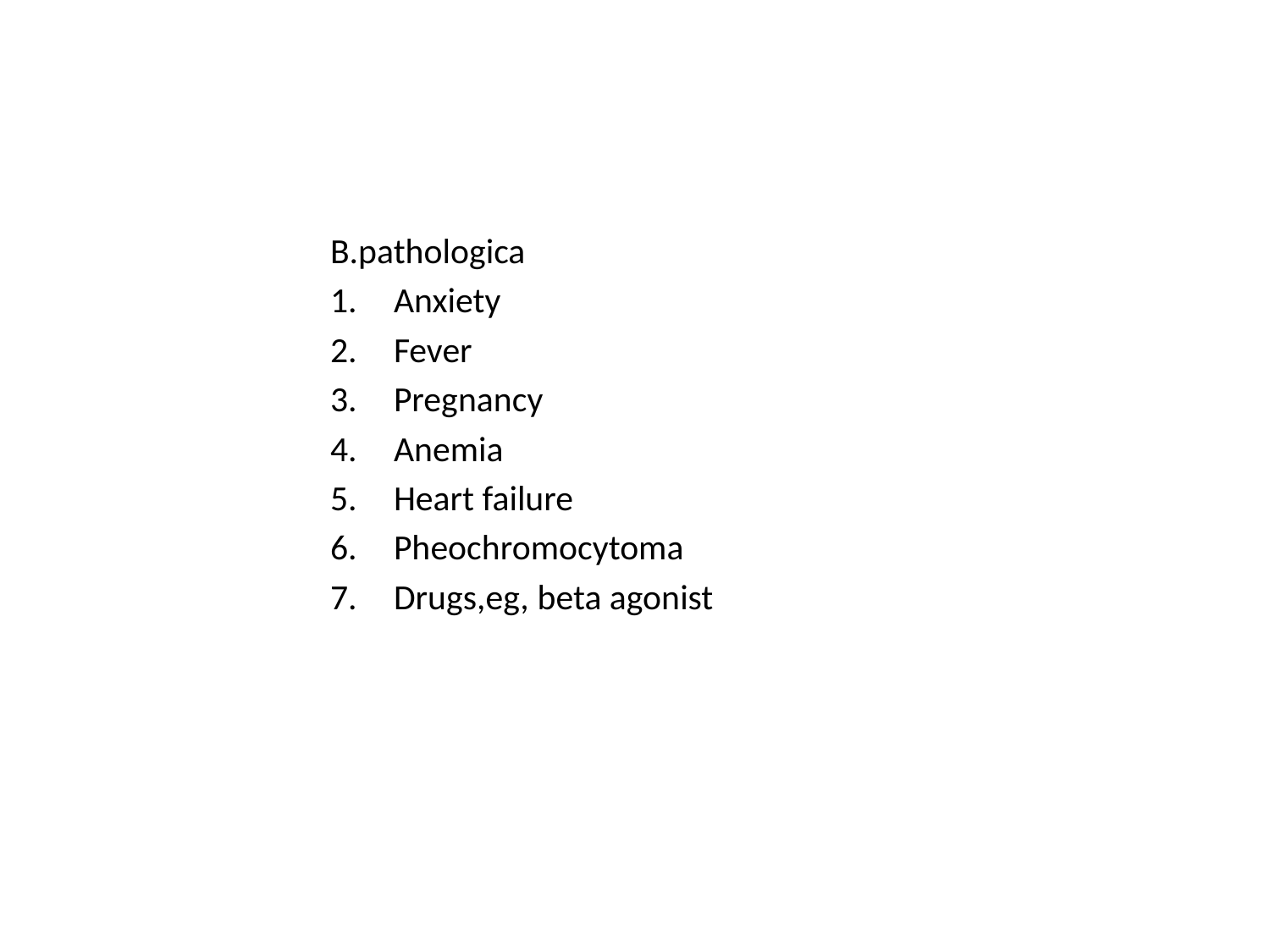

#
B.pathologica
Anxiety
Fever
Pregnancy
Anemia
Heart failure
Pheochromocytoma
Drugs,eg, beta agonist